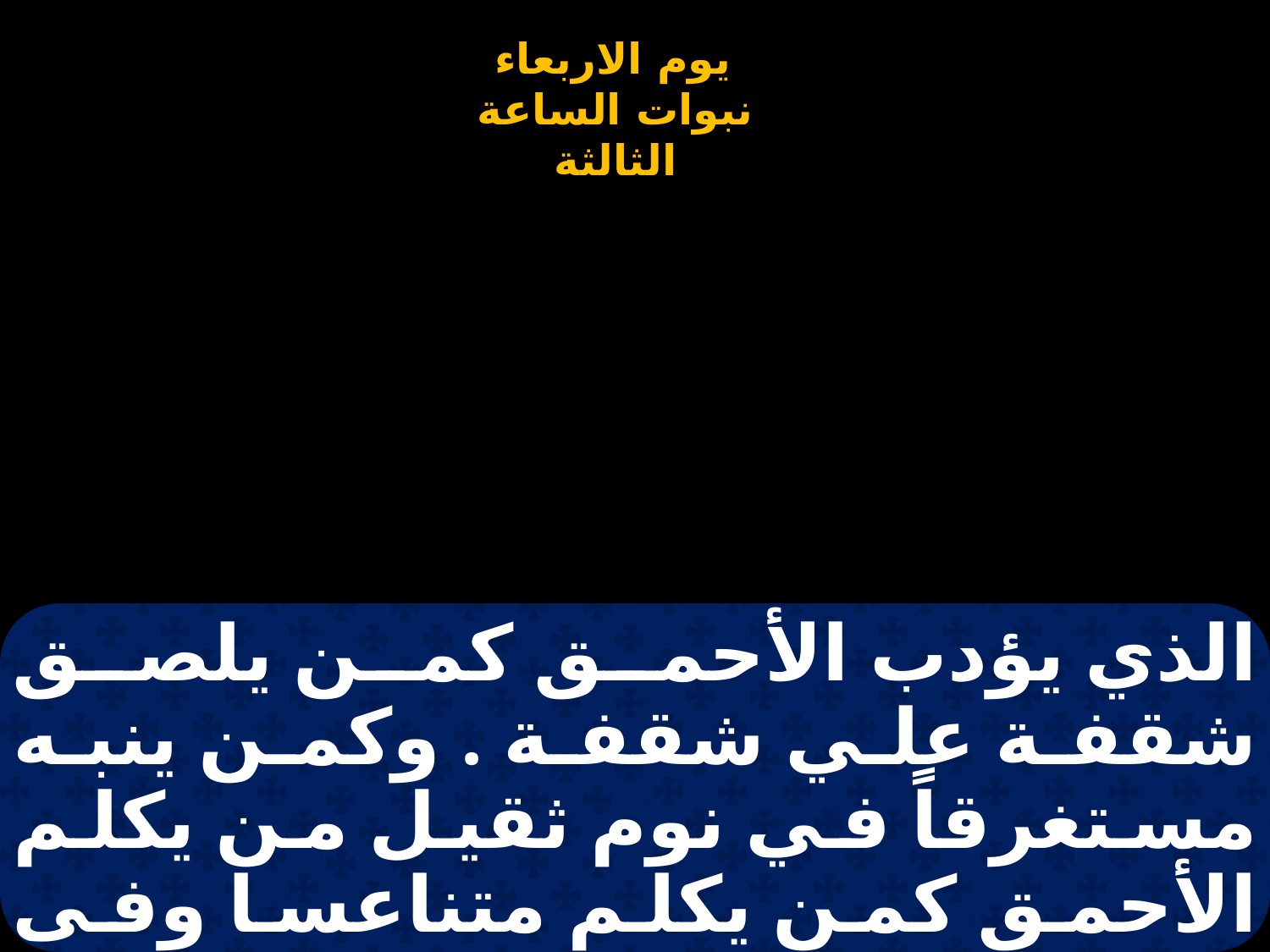

# الذي يؤدب الأحمق كمن يلصق شقفة علي شقفة . وكمن ينبه مستغرقاً في نوم ثقيل من يكلم الأحمق كمن يكلم متناعسا وفى النهاية يقول : ماذا حدث ؟ ابك على الميت لانة ترك النور وابك على